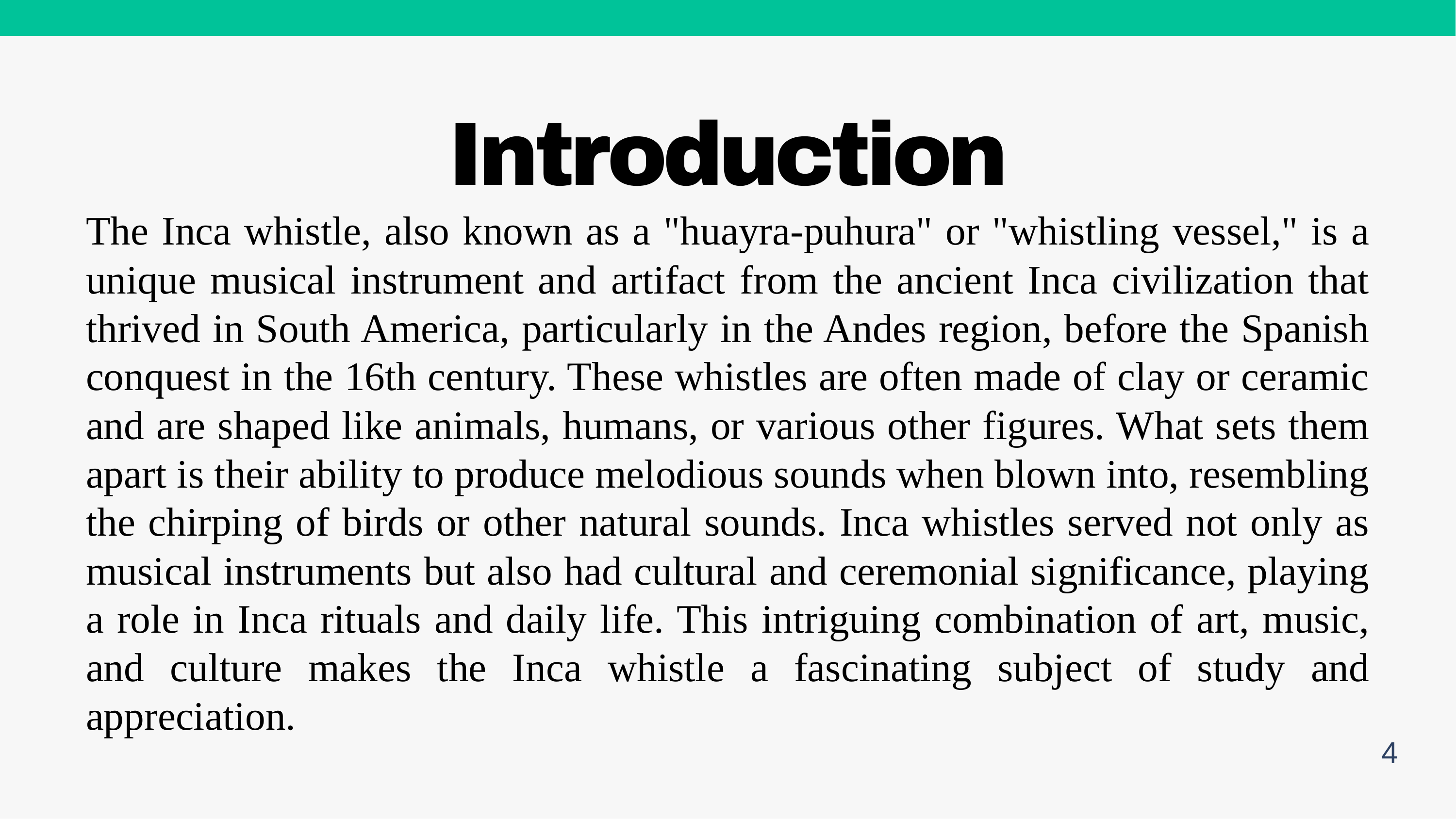

# Introduction
The Inca whistle, also known as a "huayra-puhura" or "whistling vessel," is a unique musical instrument and artifact from the ancient Inca civilization that thrived in South America, particularly in the Andes region, before the Spanish conquest in the 16th century. These whistles are often made of clay or ceramic and are shaped like animals, humans, or various other figures. What sets them apart is their ability to produce melodious sounds when blown into, resembling the chirping of birds or other natural sounds. Inca whistles served not only as musical instruments but also had cultural and ceremonial significance, playing a role in Inca rituals and daily life. This intriguing combination of art, music, and culture makes the Inca whistle a fascinating subject of study and appreciation.
4